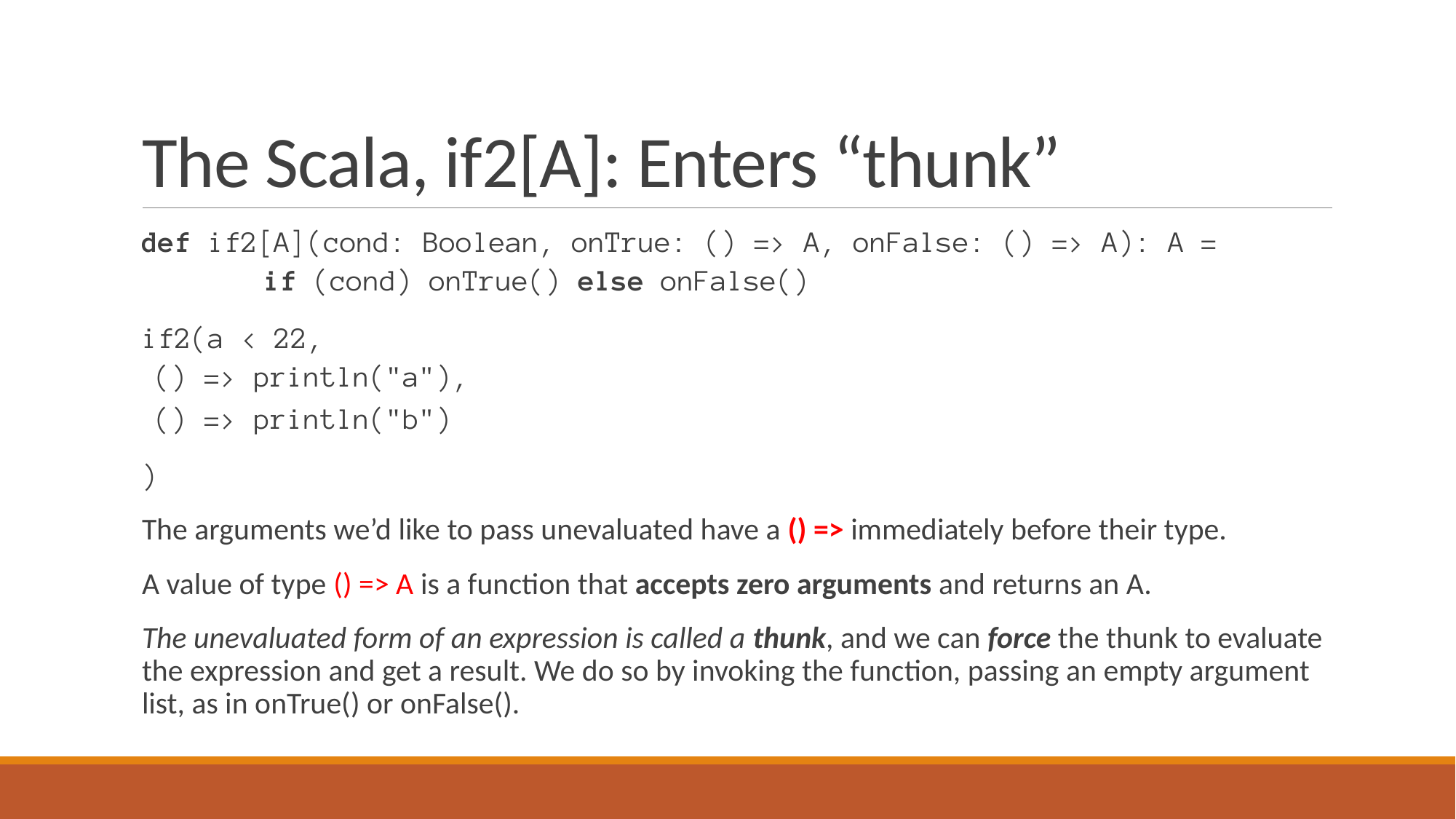

# The Scala, if2[A]: Enters “thunk”
def if2[A](cond: Boolean, onTrue: () => A, onFalse: () => A): A =
	if (cond) onTrue() else onFalse()
if2(a < 22,
() => println("a"),
() => println("b")
)
The arguments we’d like to pass unevaluated have a () => immediately before their type.
A value of type () => A is a function that accepts zero arguments and returns an A.
The unevaluated form of an expression is called a thunk, and we can force the thunk to evaluate the expression and get a result. We do so by invoking the function, passing an empty argument list, as in onTrue() or onFalse().